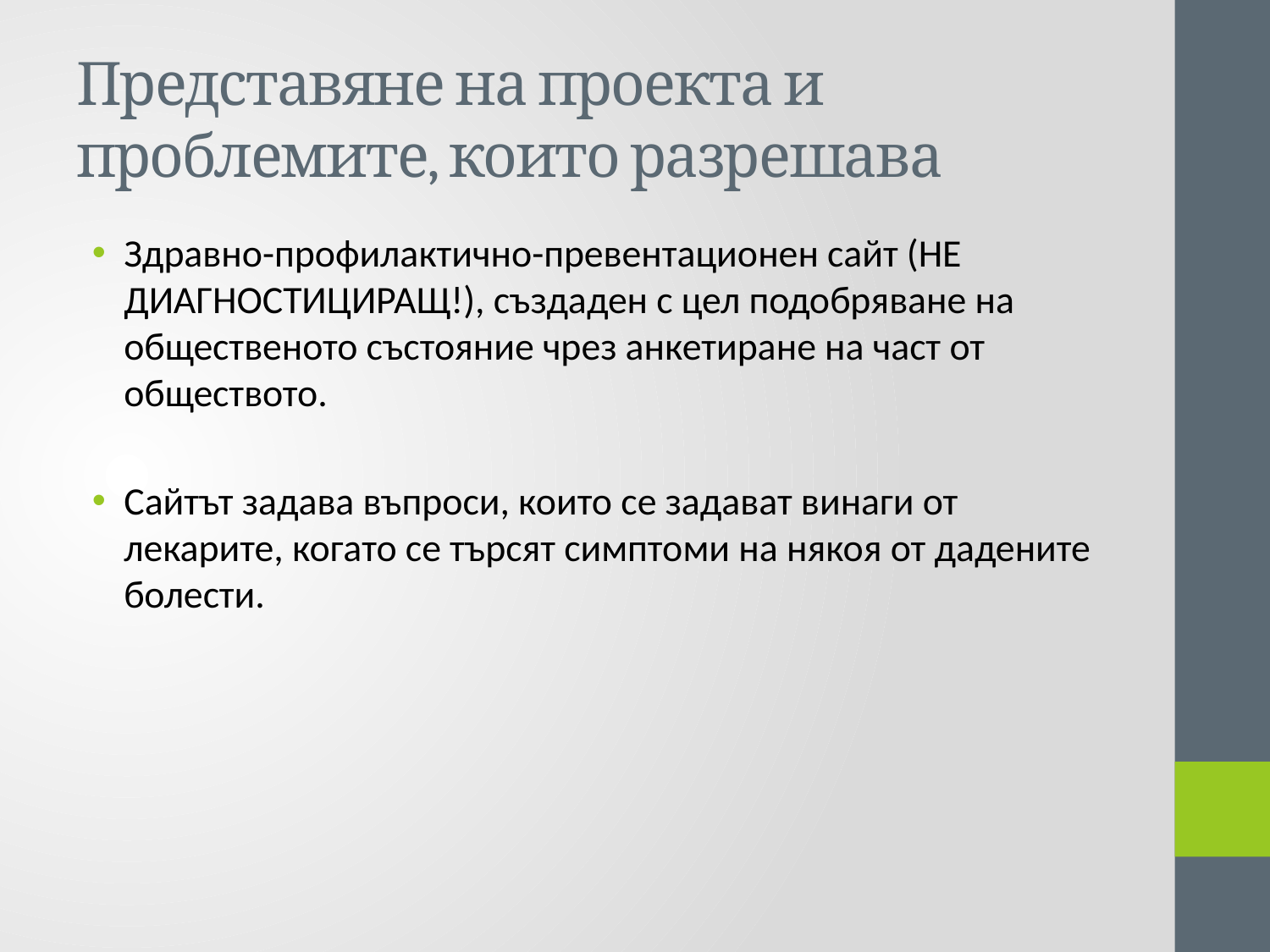

# Представяне на проекта и проблемите, които разрешава
Здравно-профилактично-превентационен сайт (НЕ ДИАГНОСТИЦИРАЩ!), създаден с цел подобряване на общественото състояние чрез анкетиране на част от обществото.

Сайтът задава въпроси, които се задават винаги от лекарите, когато се търсят симптоми на някоя от дадените  болести.